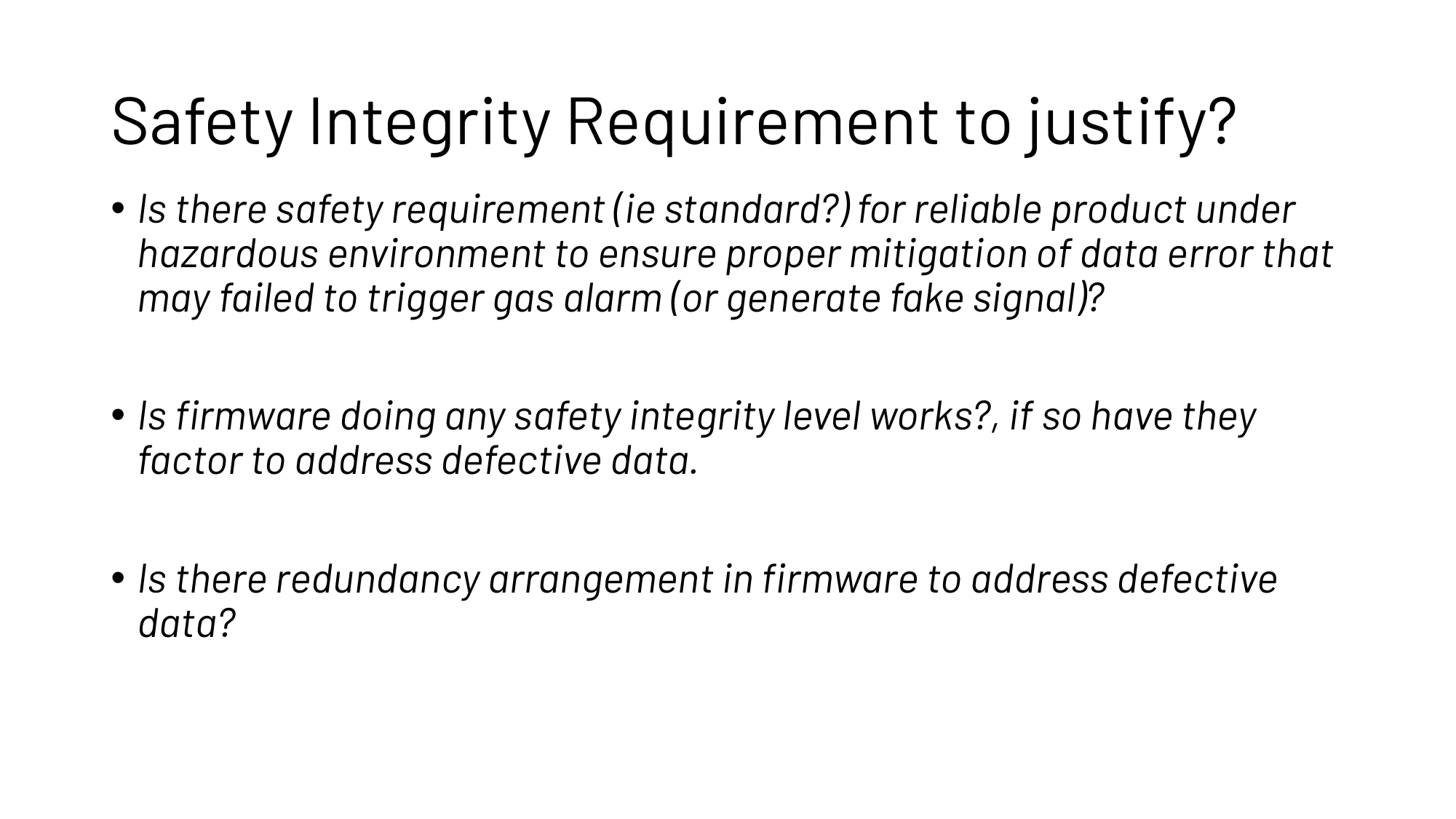

# Safety Integrity Requirement to justify?
Is there safety requirement (ie standard?) for reliable product under hazardous environment to ensure proper mitigation of data error that may failed to trigger gas alarm (or generate fake signal)?

Is firmware doing any safety integrity level works?, if so have they factor to address defective data.

Is there redundancy arrangement in firmware to address defective data?